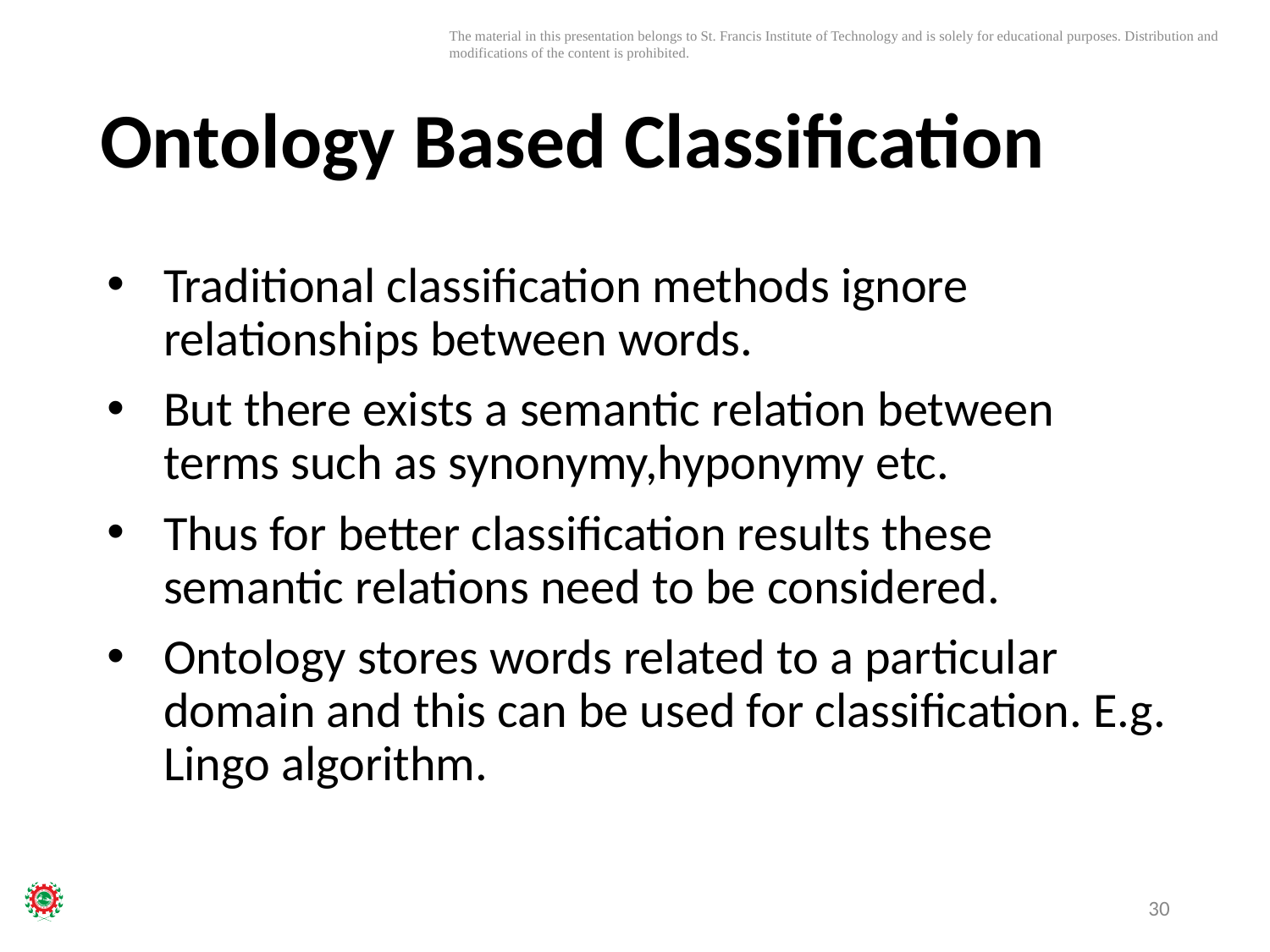

# Ontology Based Classification
Traditional classification methods ignore relationships between words.
But there exists a semantic relation between terms such as synonymy,hyponymy etc.
Thus for better classification results these semantic relations need to be considered.
Ontology stores words related to a particular domain and this can be used for classification. E.g. Lingo algorithm.
30